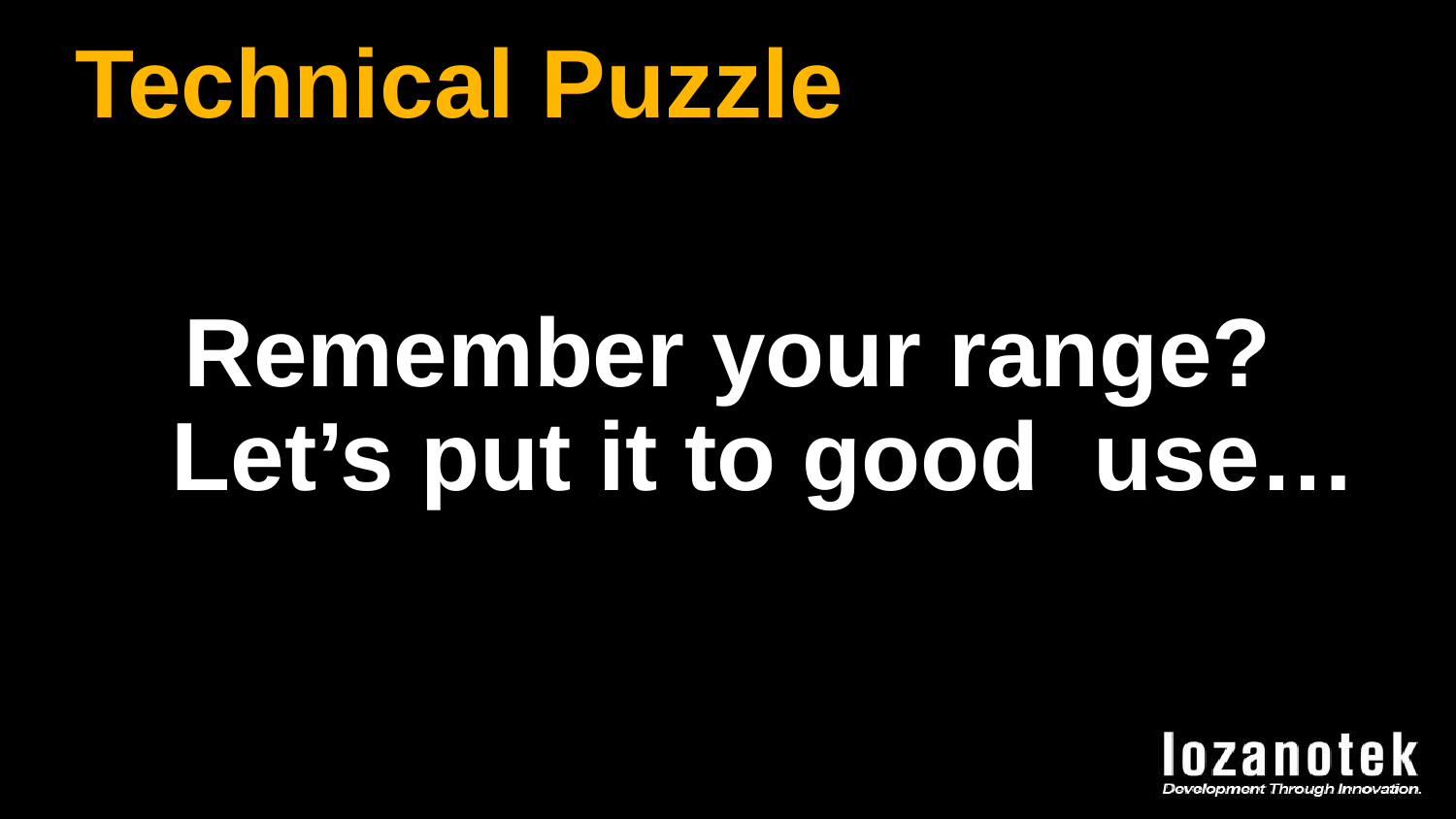

# Technical Puzzle
Remember your range? Let’s put it to good  use…